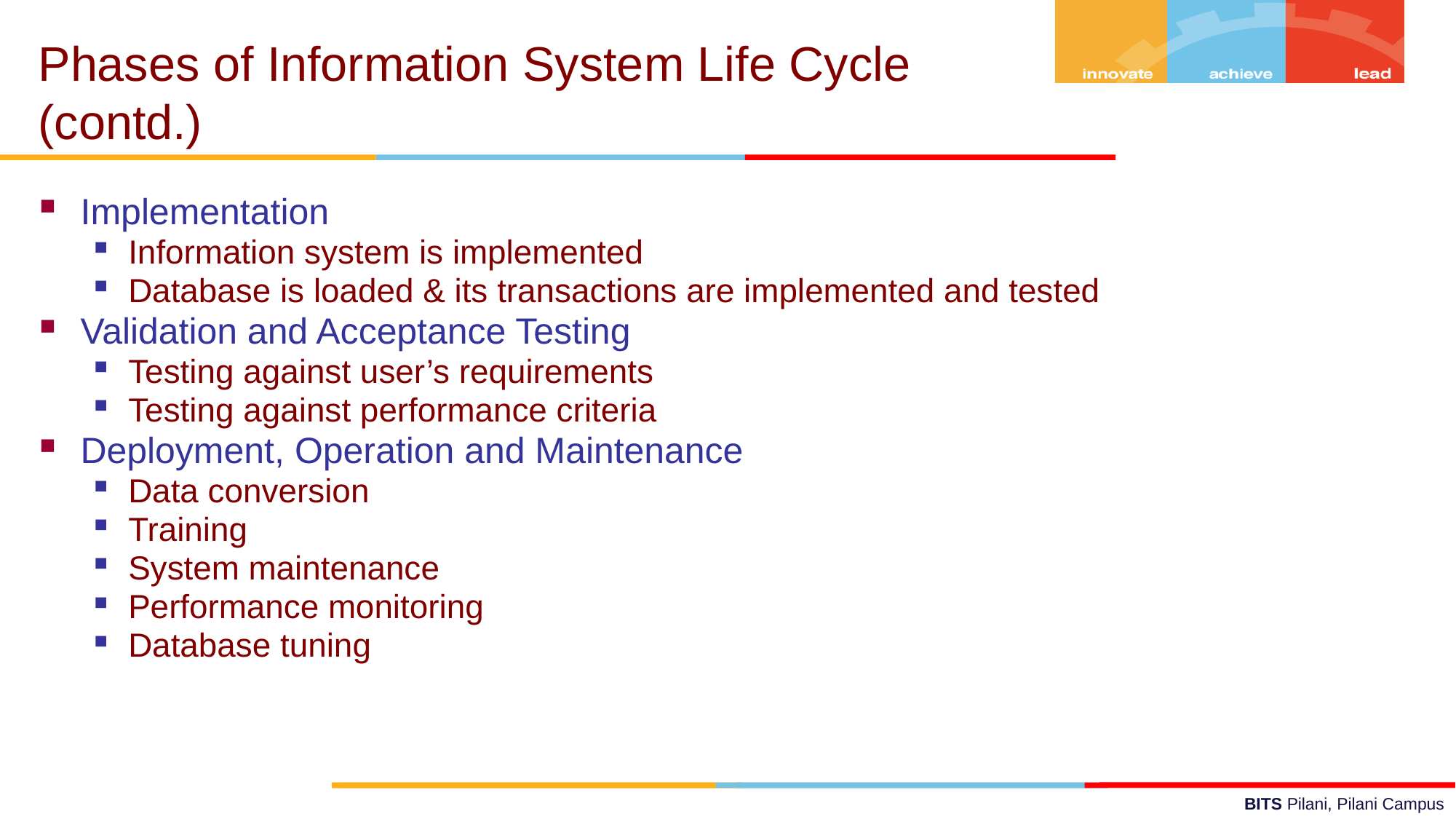

Phases of Information System Life Cycle (contd.)
Implementation
Information system is implemented
Database is loaded & its transactions are implemented and tested
Validation and Acceptance Testing
Testing against user’s requirements
Testing against performance criteria
Deployment, Operation and Maintenance
Data conversion
Training
System maintenance
Performance monitoring
Database tuning